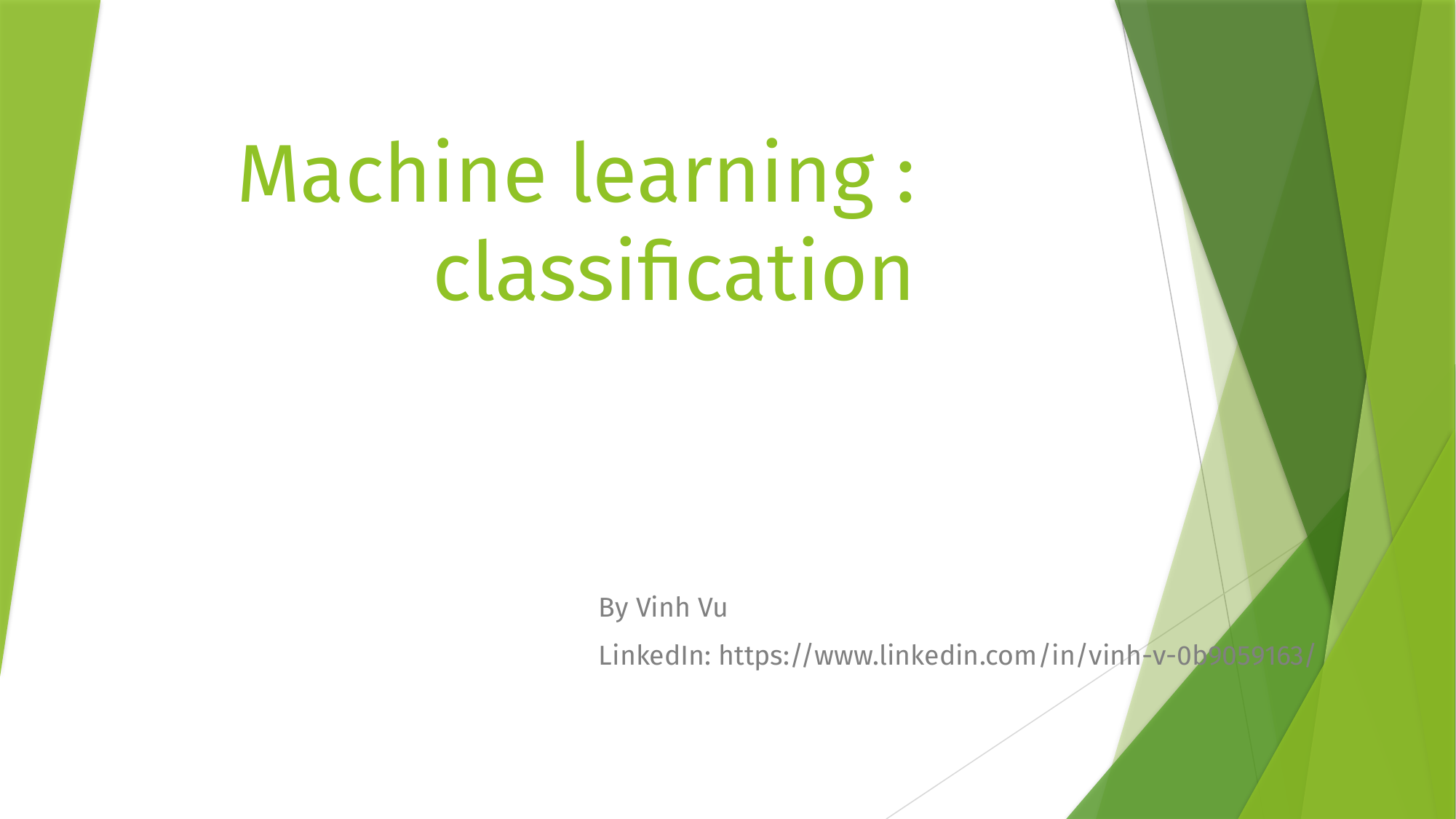

# Machine learning : classification
By Vinh Vu
LinkedIn: https://www.linkedin.com/in/vinh-v-0b9059163/